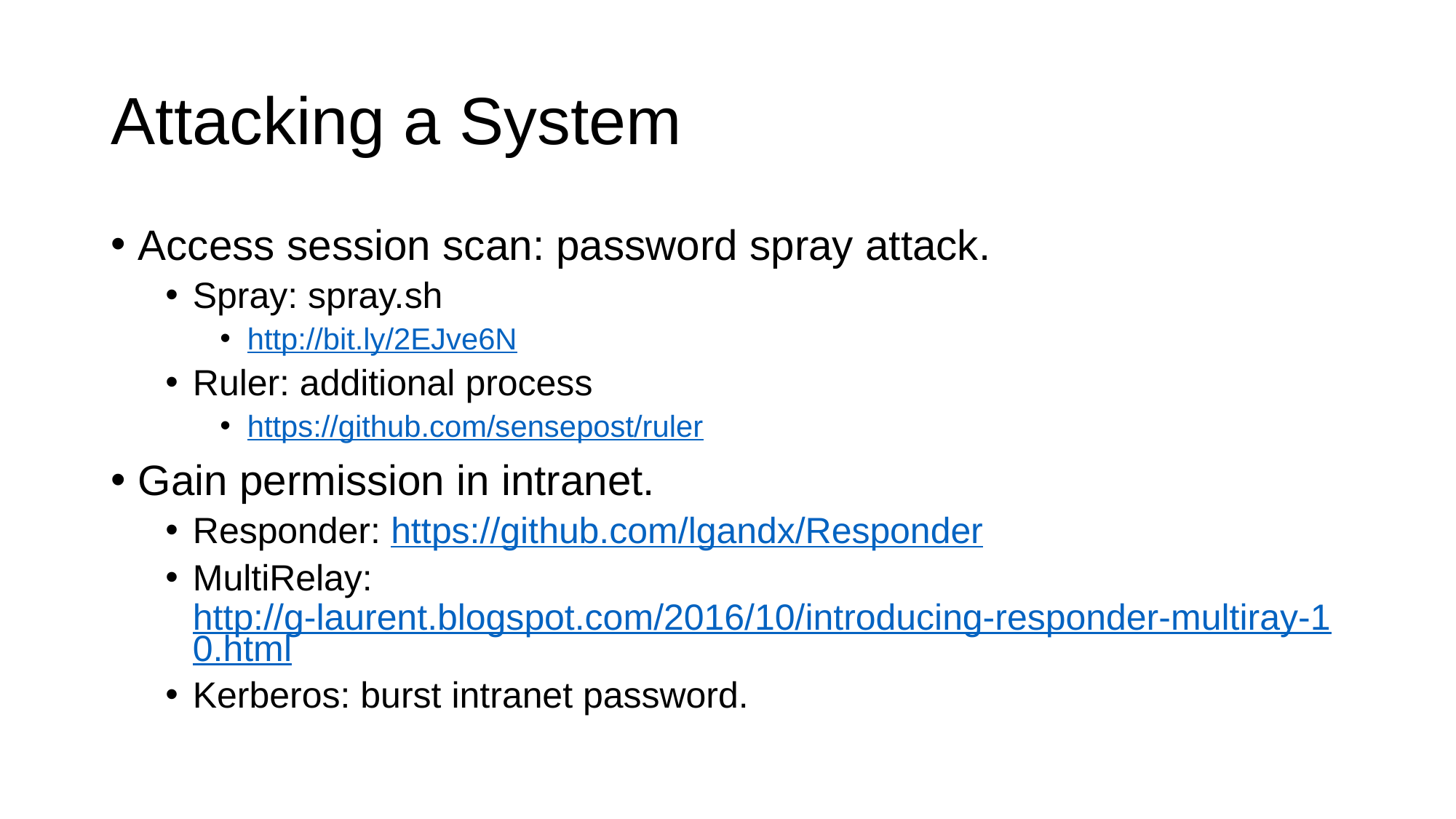

# Attacking a System
Access session scan: password spray attack.
Spray: spray.sh
http://bit.ly/2EJve6N
Ruler: additional process
https://github.com/sensepost/ruler
Gain permission in intranet.
Responder: https://github.com/lgandx/Responder
MultiRelay: http://g-laurent.blogspot.com/2016/10/introducing-responder-multiray-10.html
Kerberos: burst intranet password.